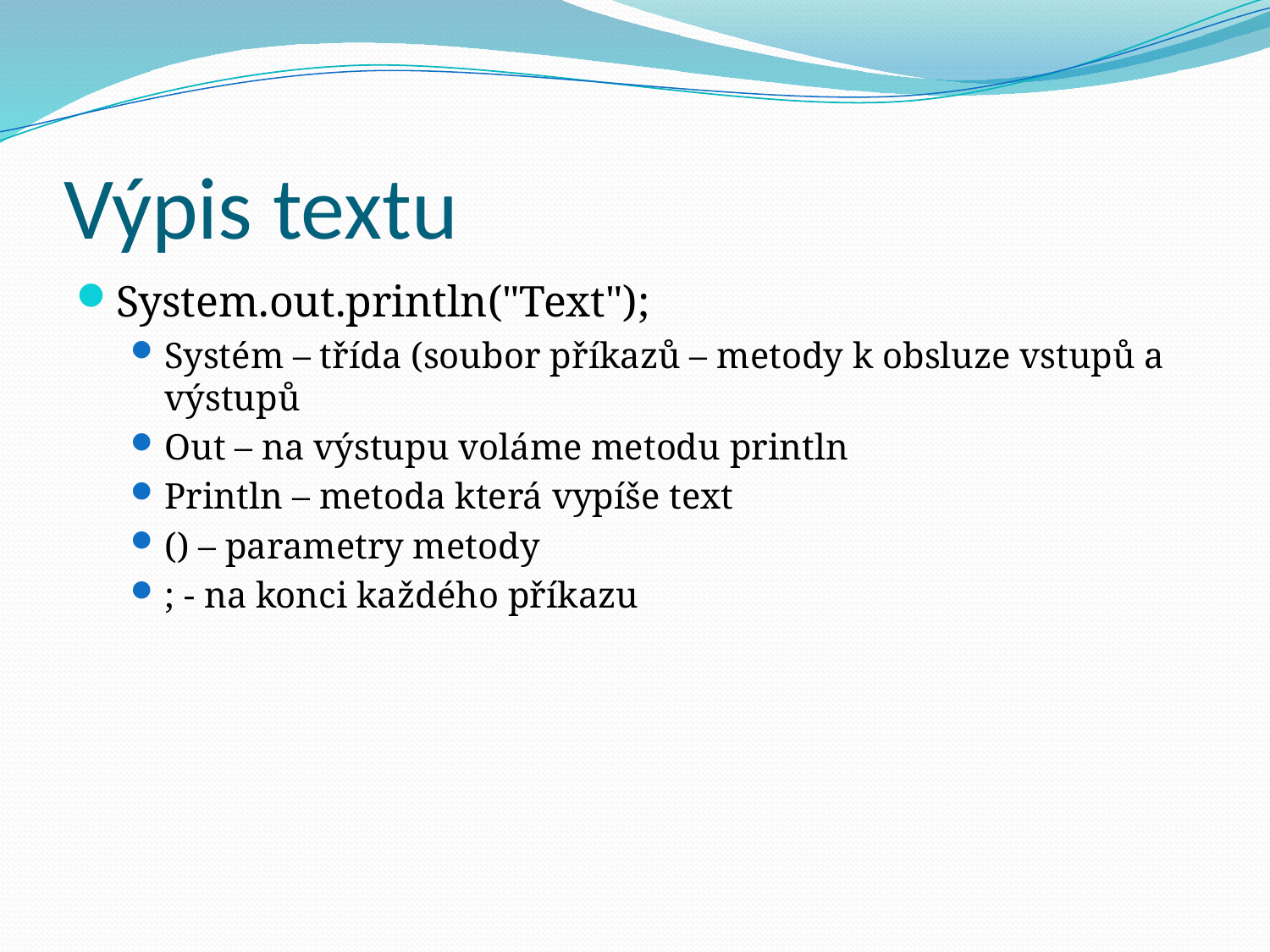

# Výpis textu
System.out.println("Text");
Systém – třída (soubor příkazů – metody k obsluze vstupů a výstupů
Out – na výstupu voláme metodu println
Println – metoda která vypíše text
() – parametry metody
; - na konci každého příkazu